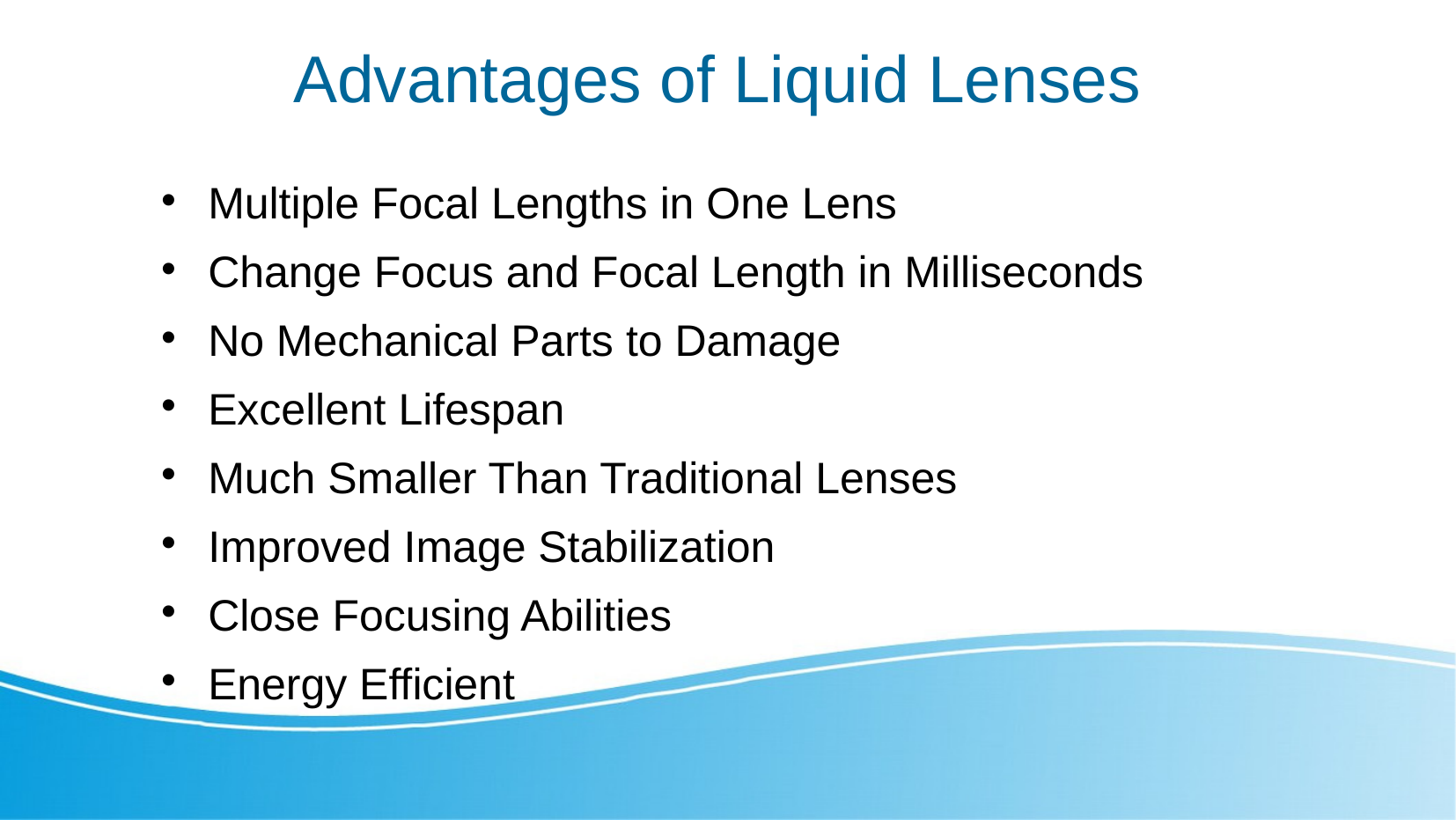

# Advantages of Liquid Lenses
Multiple Focal Lengths in One Lens
Change Focus and Focal Length in Milliseconds
No Mechanical Parts to Damage
Excellent Lifespan
Much Smaller Than Traditional Lenses
Improved Image Stabilization
Close Focusing Abilities
Energy Efficient